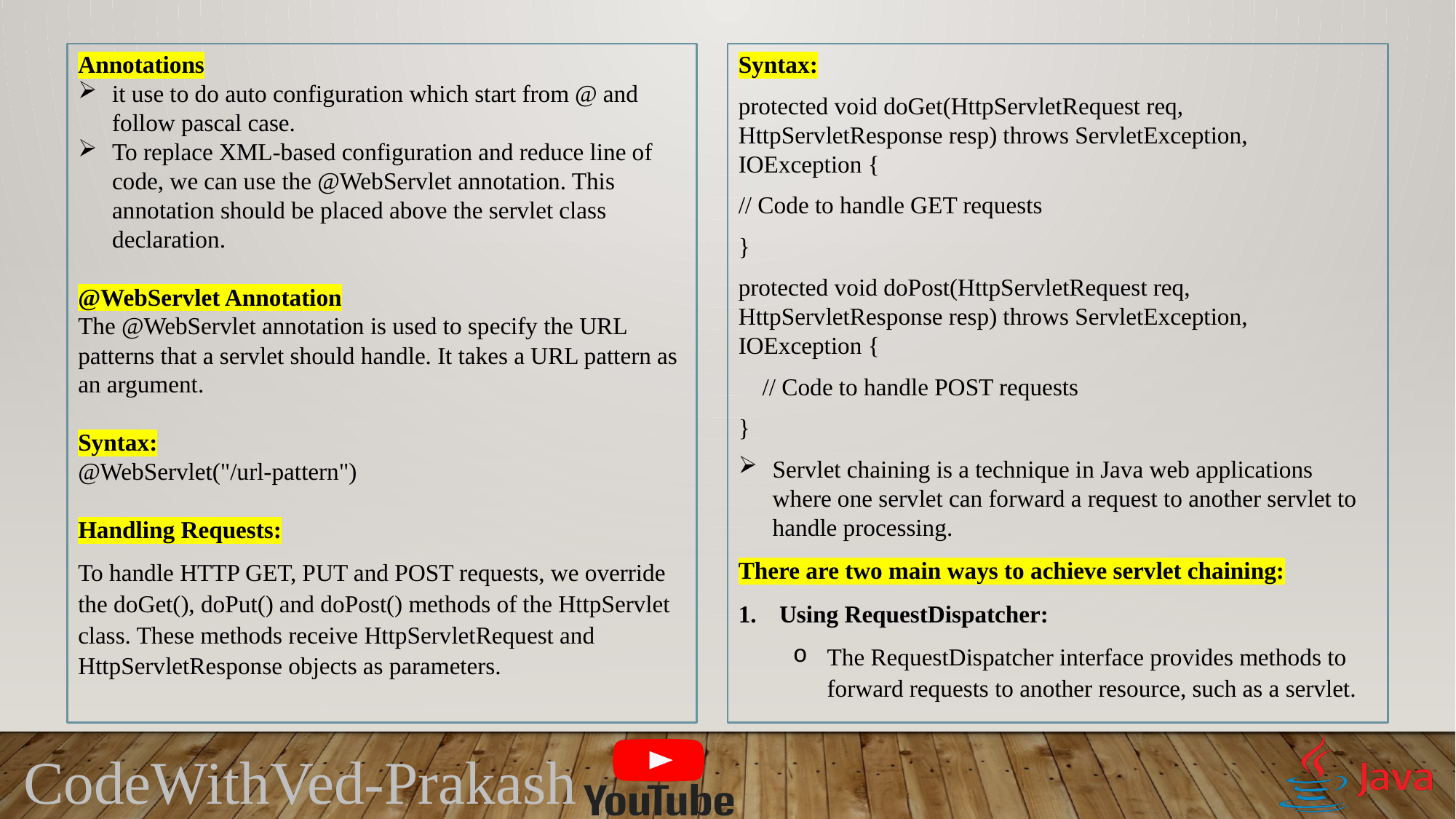

Annotations
it use to do auto configuration which start from @ and follow pascal case.
To replace XML-based configuration and reduce line of code, we can use the @WebServlet annotation. This annotation should be placed above the servlet class declaration.
@WebServlet Annotation
The @WebServlet annotation is used to specify the URL patterns that a servlet should handle. It takes a URL pattern as an argument.
Syntax:
@WebServlet("/url-pattern")
Handling Requests:
To handle HTTP GET, PUT and POST requests, we override the doGet(), doPut() and doPost() methods of the HttpServlet class. These methods receive HttpServletRequest and HttpServletResponse objects as parameters.

Syntax:
protected void doGet(HttpServletRequest req, HttpServletResponse resp) throws ServletException, IOException {
// Code to handle GET requests
}
protected void doPost(HttpServletRequest req, HttpServletResponse resp) throws ServletException, IOException {
    // Code to handle POST requests
}
Servlet chaining is a technique in Java web applications where one servlet can forward a request to another servlet to handle processing.
There are two main ways to achieve servlet chaining:
Using RequestDispatcher:
The RequestDispatcher interface provides methods to forward requests to another resource, such as a servlet.